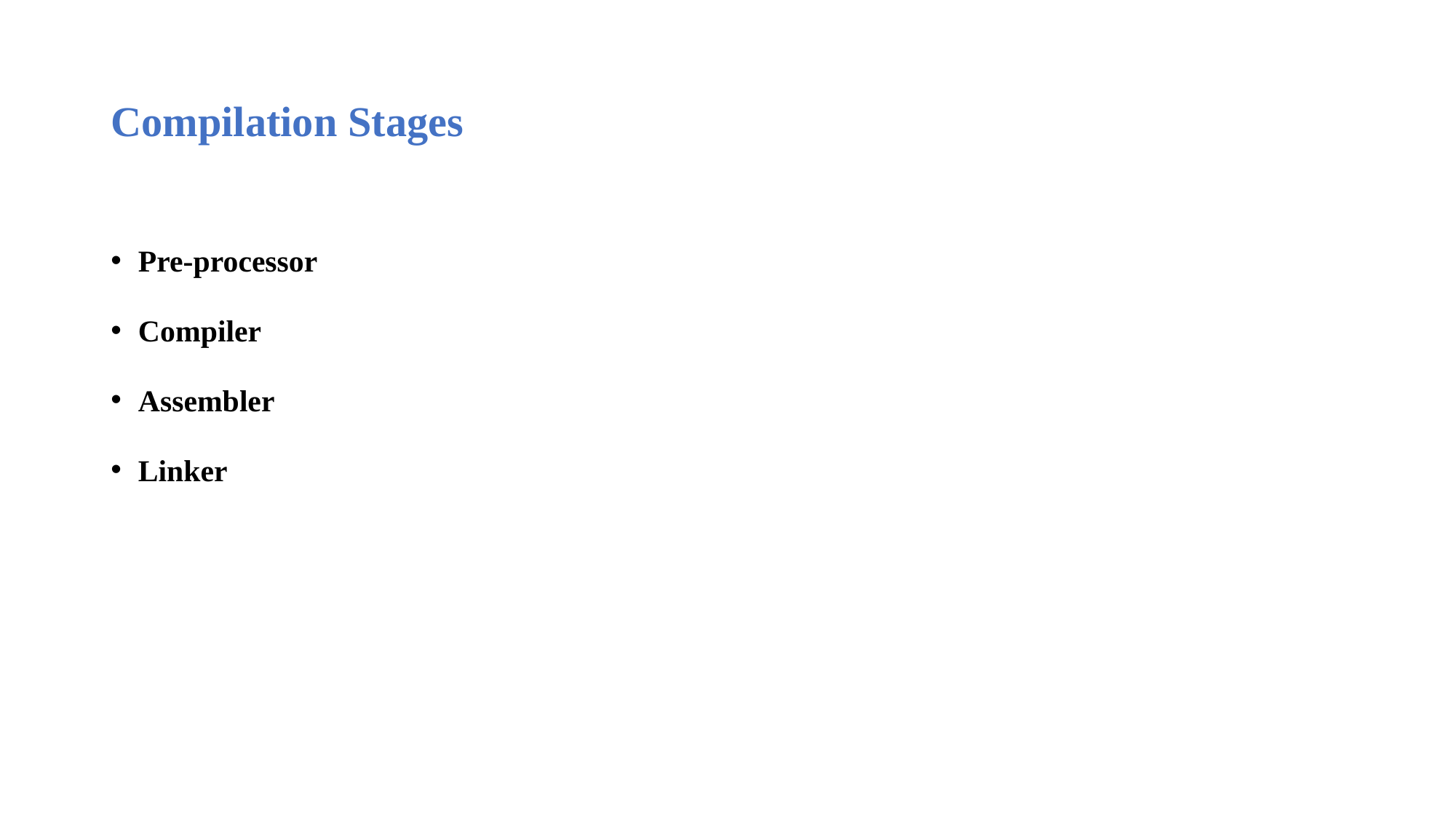

# Compilation Stages
Pre-processor
Compiler
Assembler
Linker